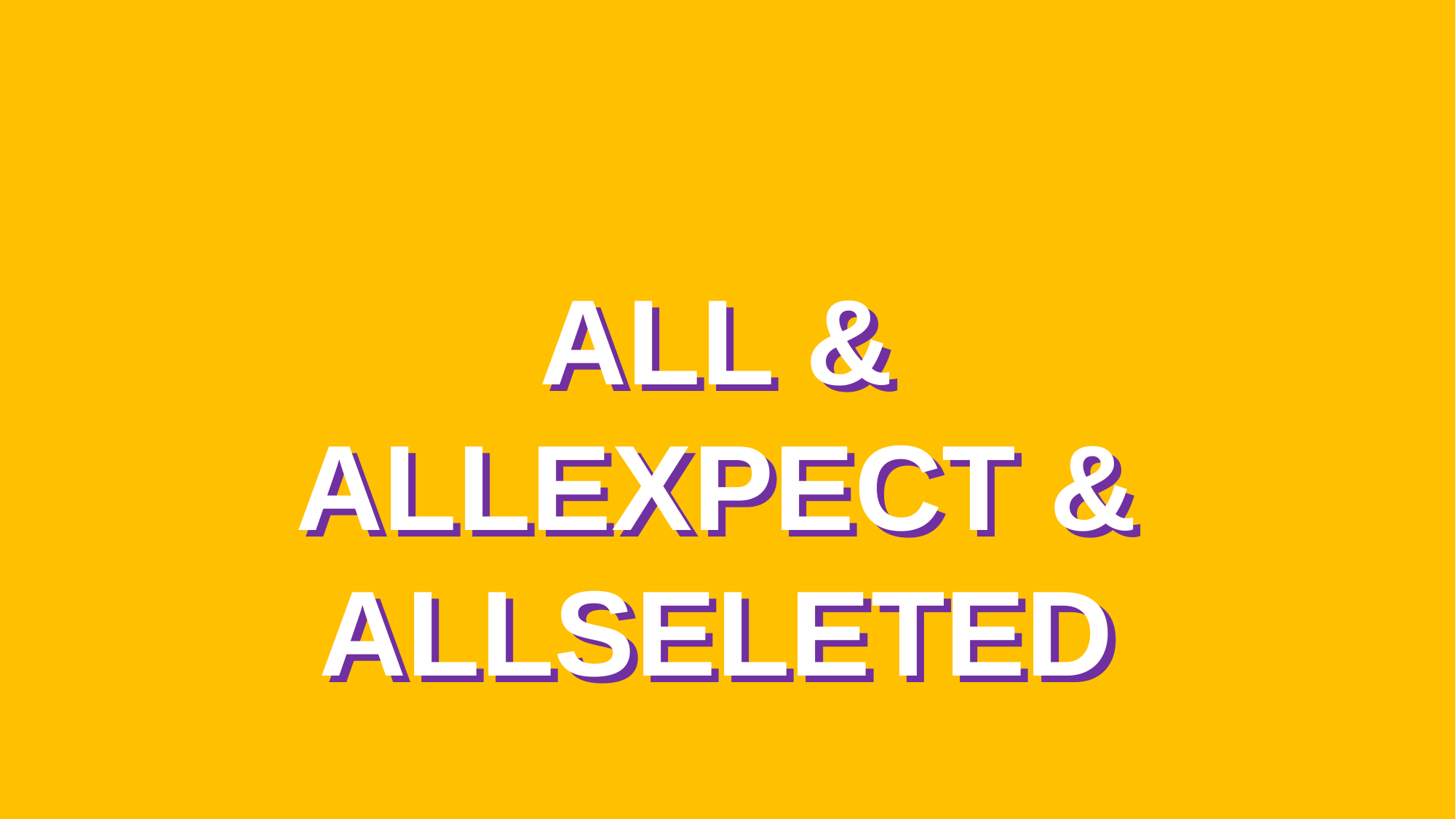

ALL & ALLEXPECT & ALLSELETED
ALL & ALLEXPECT & ALLSELETED